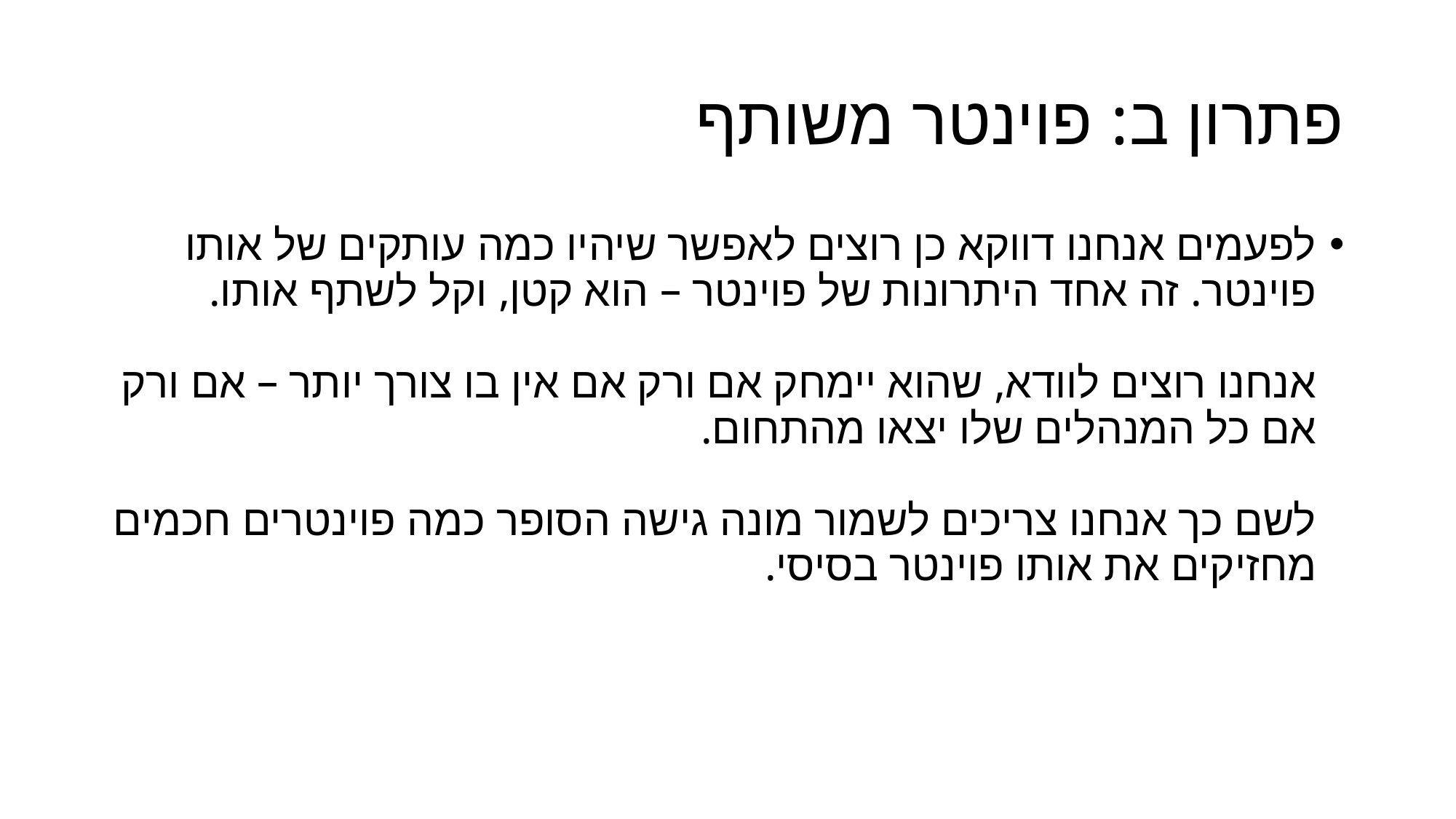

# פתרון ב: פוינטר משותף
לפעמים אנחנו דווקא כן רוצים לאפשר שיהיו כמה עותקים של אותו פוינטר. זה אחד היתרונות של פוינטר – הוא קטן, וקל לשתף אותו.
אנחנו רוצים לוודא, שהוא יימחק אם ורק אם אין בו צורך יותר – אם ורק אם כל המנהלים שלו יצאו מהתחום.
לשם כך אנחנו צריכים לשמור מונה גישה הסופר כמה פוינטרים חכמים מחזיקים את אותו פוינטר בסיסי.